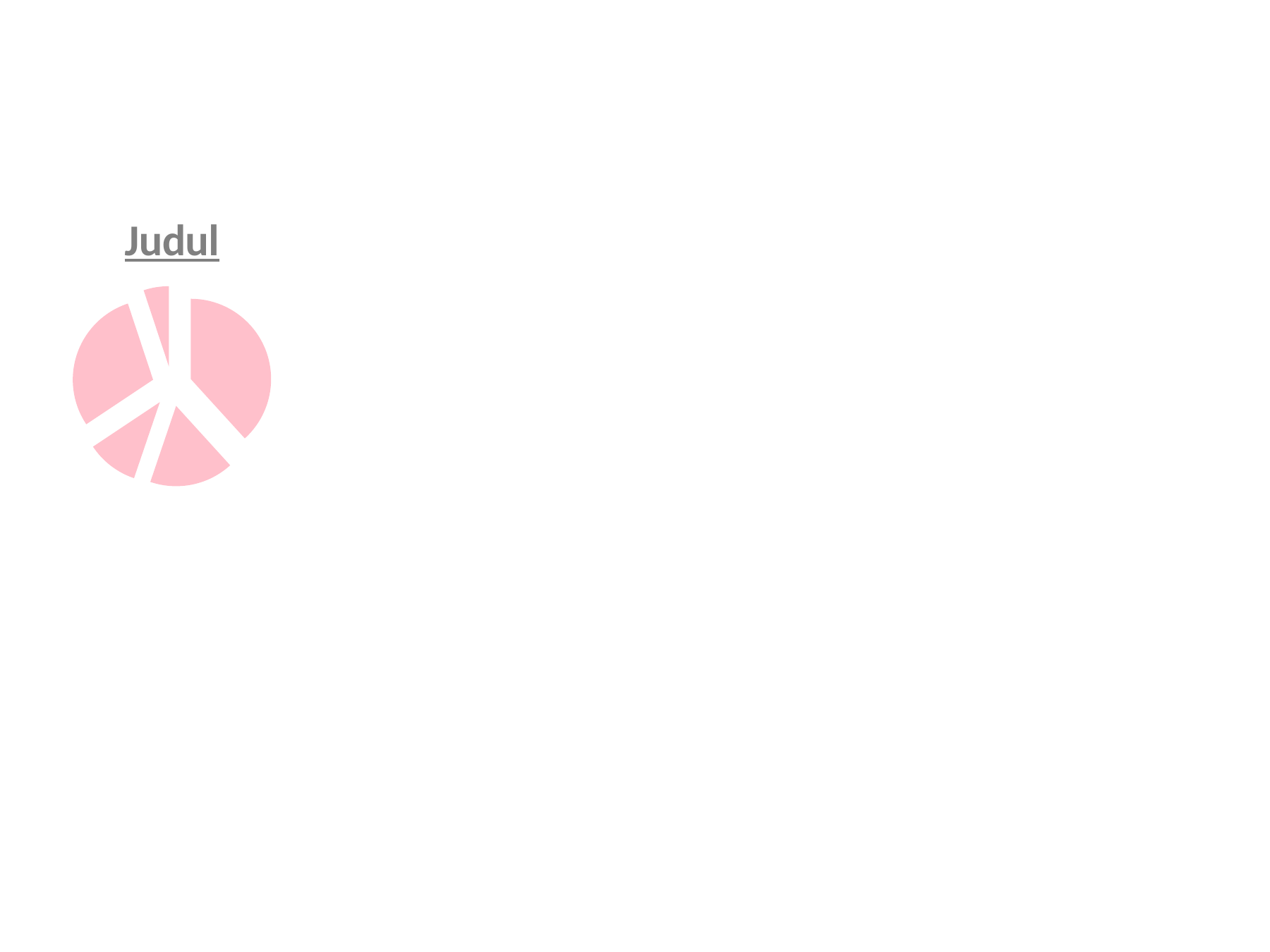

### Chart: Judul

| Category | 25 Jan 00:00 |
|---|---|
| Twitter | 451.0 |
| Youtube | 200.0 |
| Instagram | 123.0 |
| Facebook | 345.0 |
| Tiktok | 60.0 |